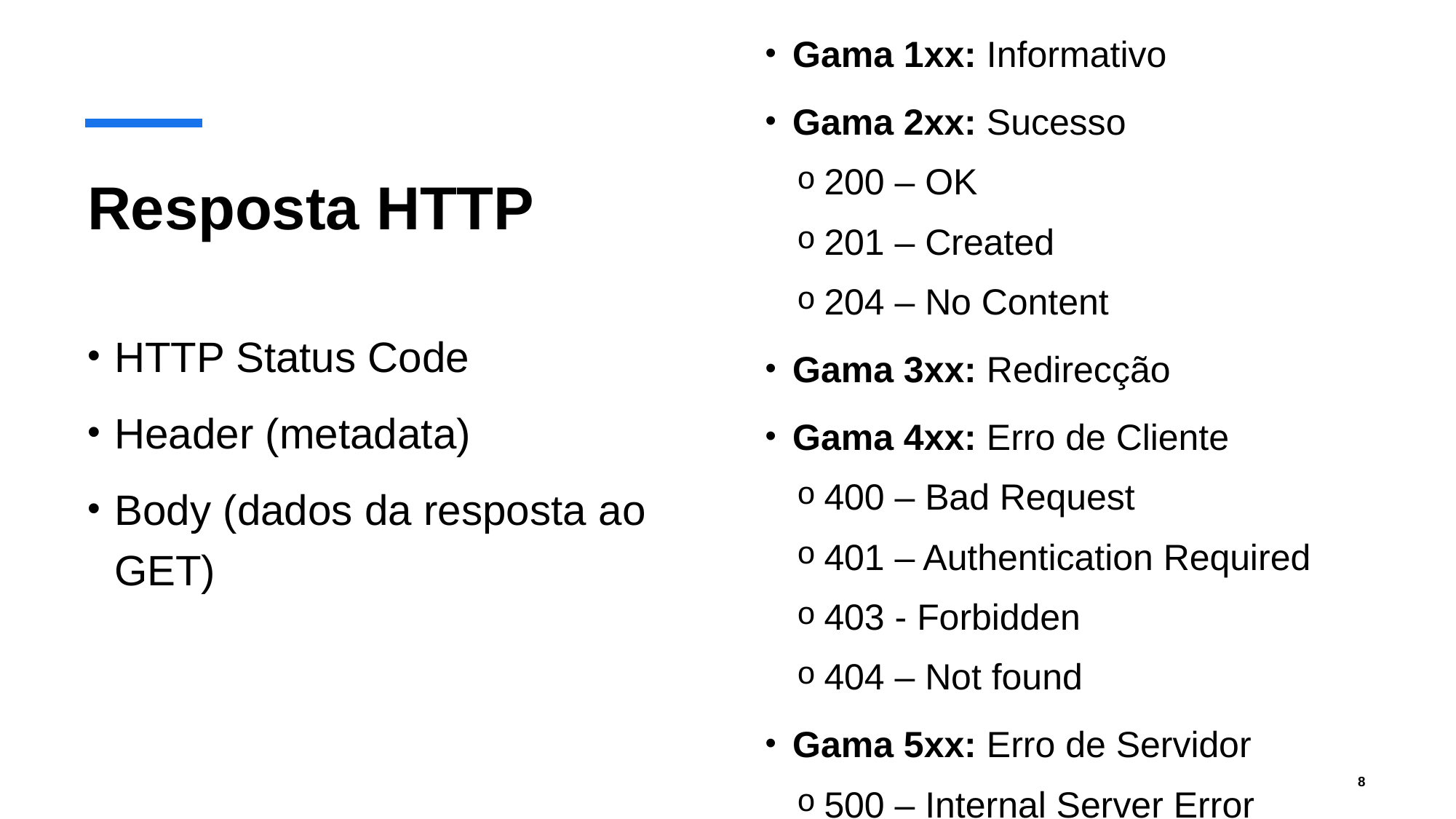

Gama 1xx: Informativo
Gama 2xx: Sucesso
200 – OK
201 – Created
204 – No Content
Gama 3xx: Redirecção
Gama 4xx: Erro de Cliente
400 – Bad Request
401 – Authentication Required
403 - Forbidden
404 – Not found
Gama 5xx: Erro de Servidor
500 – Internal Server Error

# Resposta HTTP
HTTP Status Code
Header (metadata)
Body (dados da resposta ao GET)

8